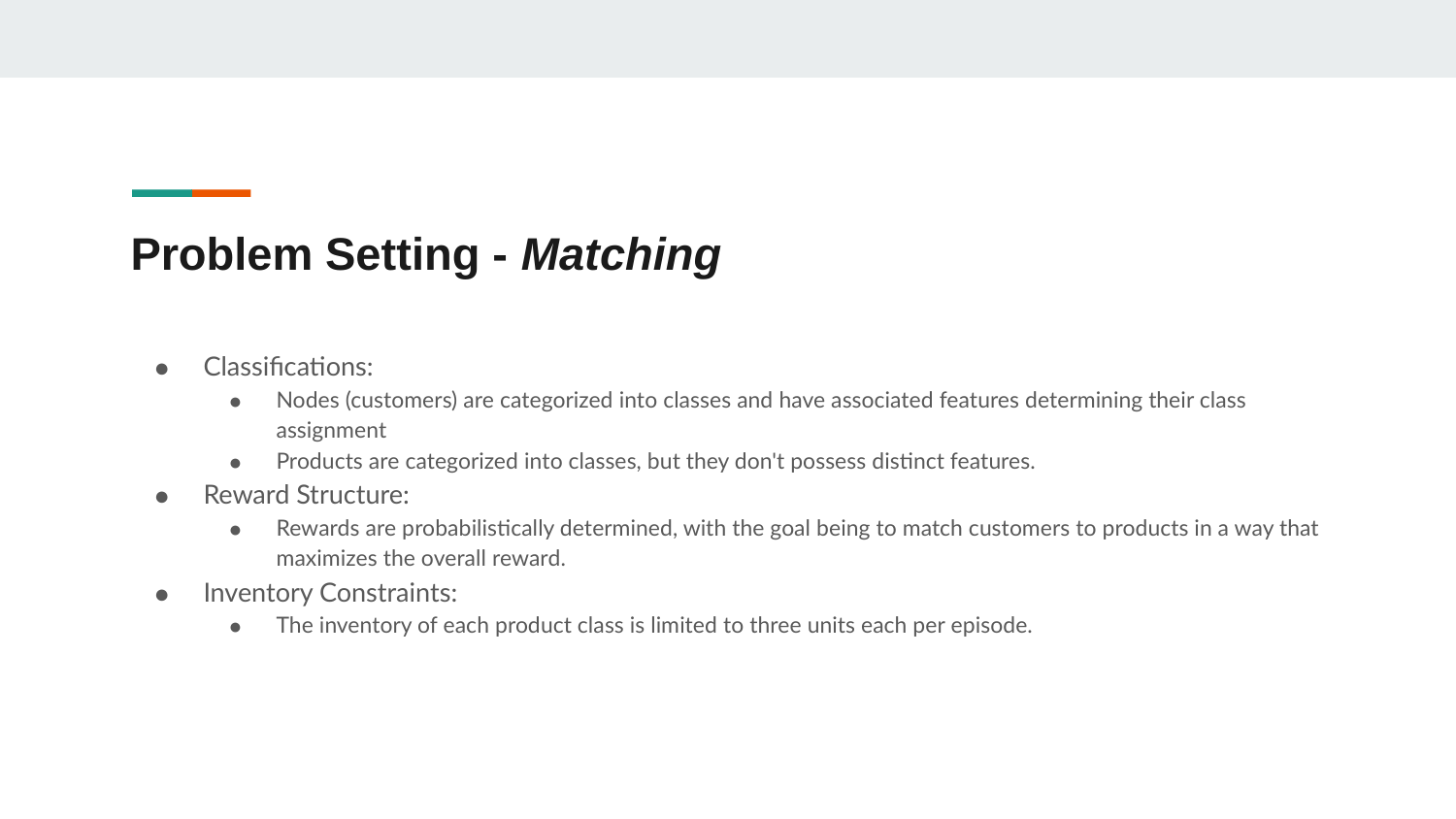

# Problem Setting - Matching
Classifications:
Nodes (customers) are categorized into classes and have associated features determining their class assignment
Products are categorized into classes, but they don't possess distinct features.
Reward Structure:
Rewards are probabilistically determined, with the goal being to match customers to products in a way that maximizes the overall reward.
Inventory Constraints:
The inventory of each product class is limited to three units each per episode.